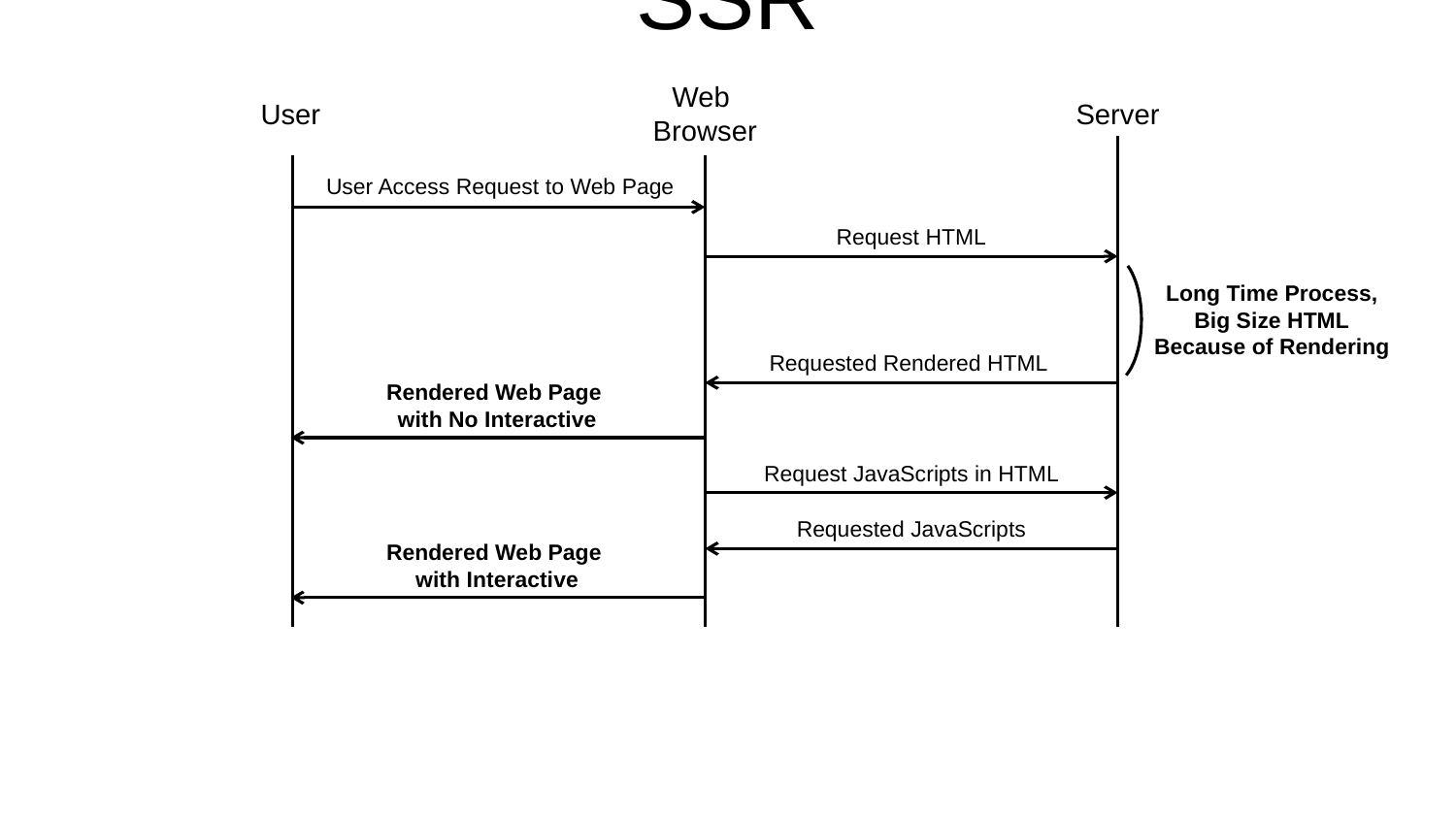

SSR
Web
Browser
User
Server
User Access Request to Web Page
Request HTML

Long Time Process,
Big Size HTML
Because of Rendering
Requested Rendered HTML
Rendered Web Page
with No Interactive
Request JavaScripts in HTML
Requested JavaScripts
Rendered Web Page
with Interactive